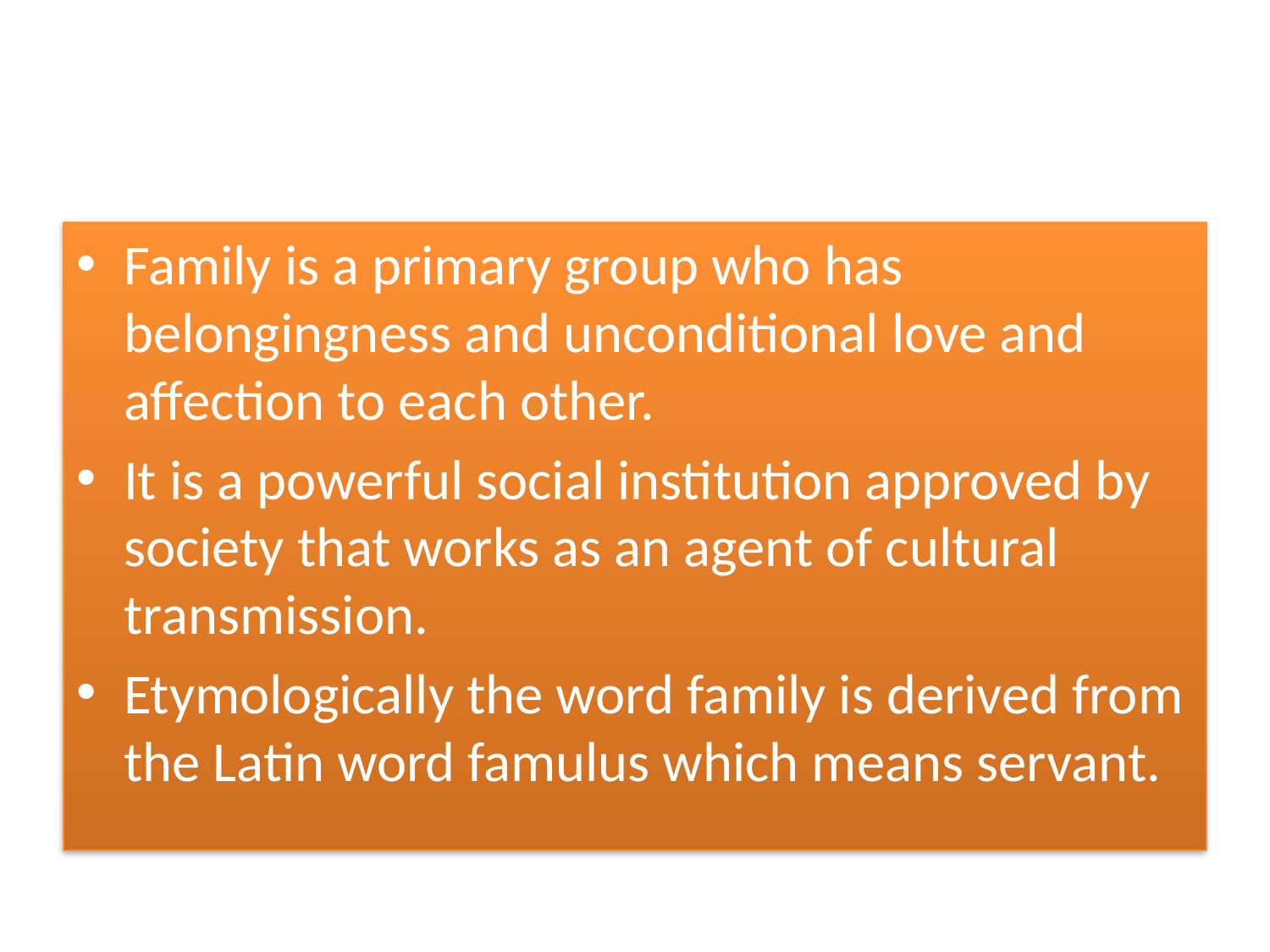

Family is a primary group who has belongingness and unconditional love and affection to each other.
It is a powerful social institution approved by society that works as an agent of cultural transmission.
Etymologically the word family is derived from the Latin word famulus which means servant.